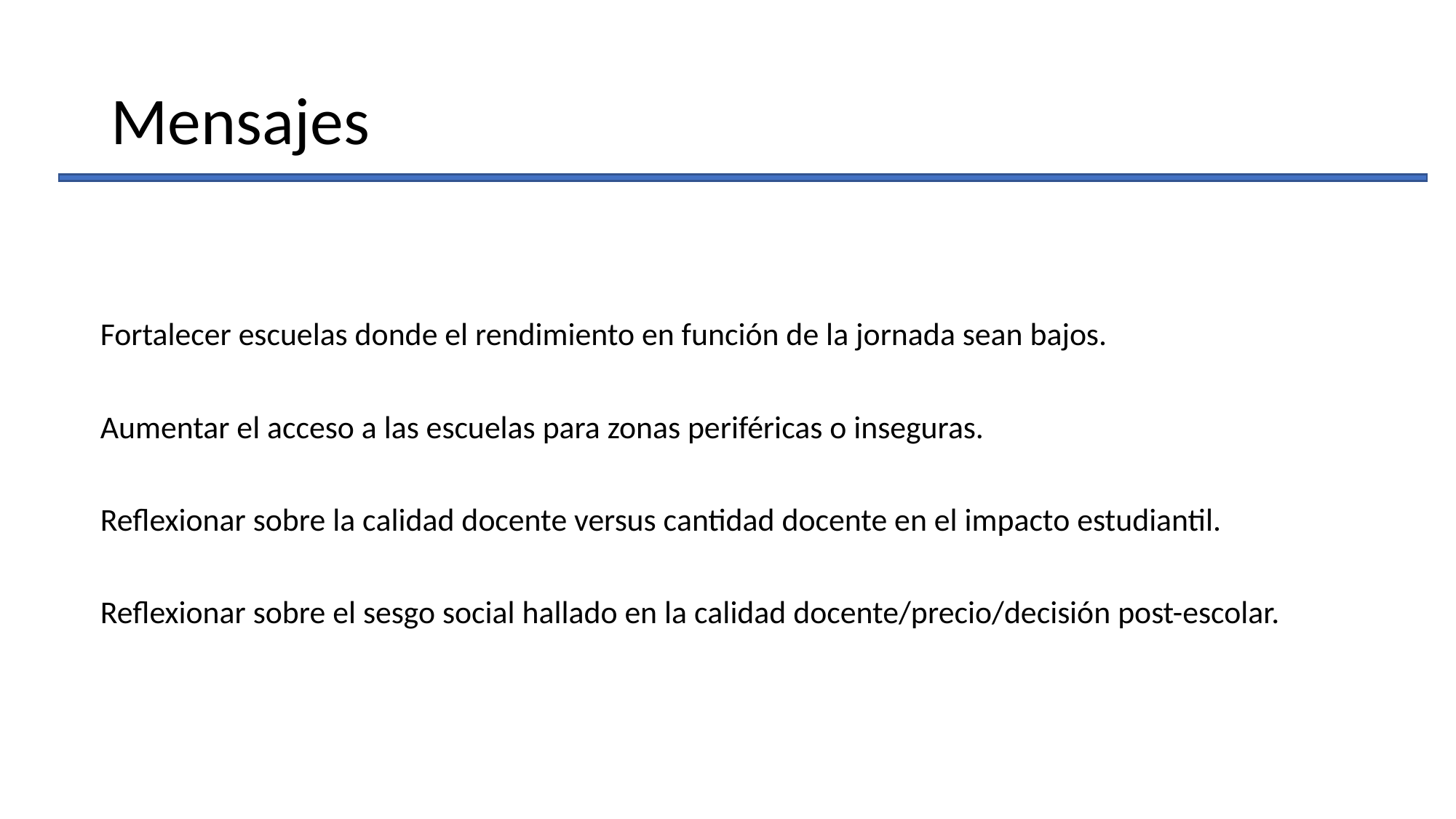

# Mensajes

Fortalecer escuelas donde el rendimiento en función de la jornada sean bajos.
Aumentar el acceso a las escuelas para zonas periféricas o inseguras.
Reflexionar sobre la calidad docente versus cantidad docente en el impacto estudiantil.
Reflexionar sobre el sesgo social hallado en la calidad docente/precio/decisión post-escolar.